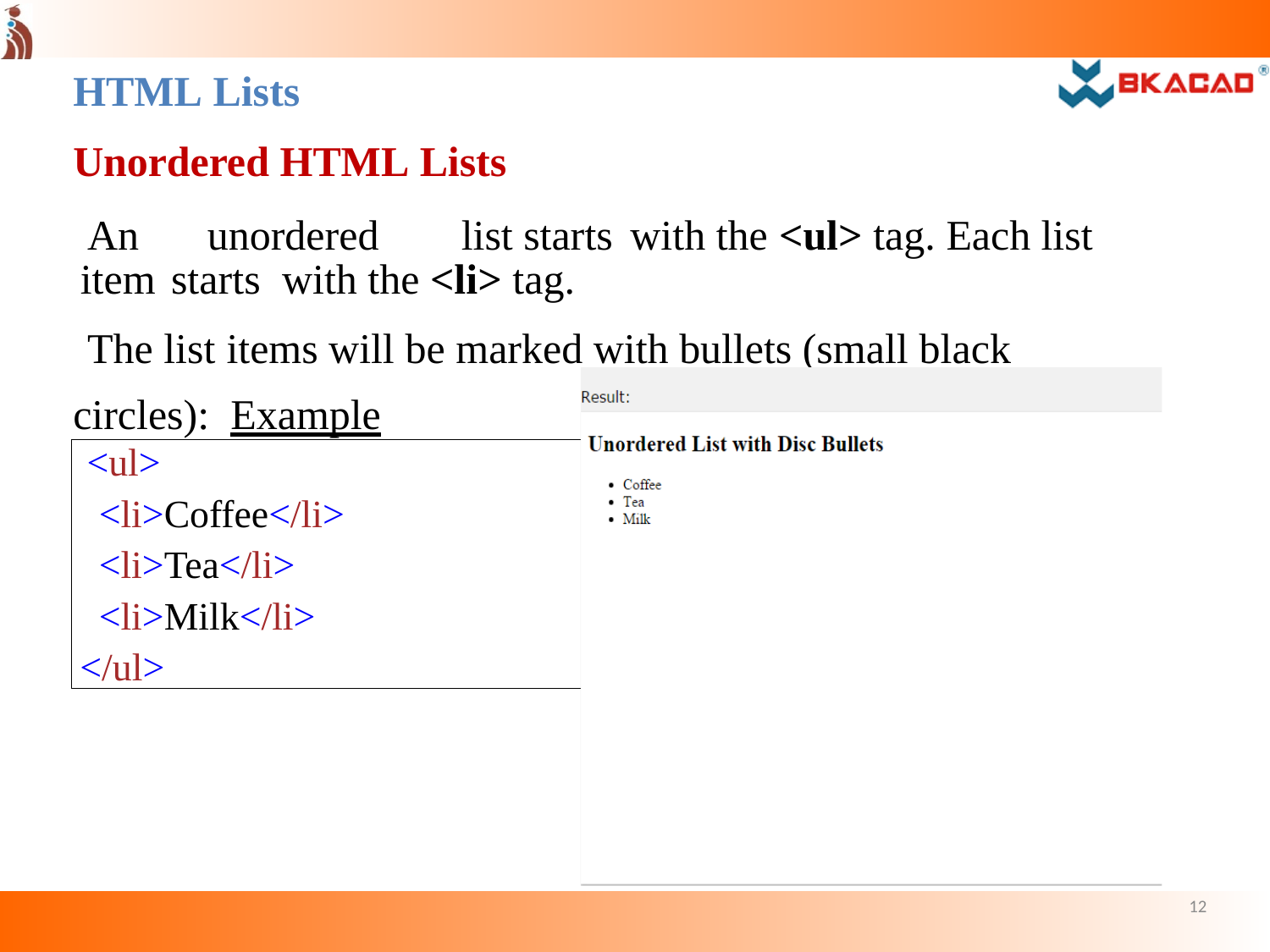

HTML Lists
Unordered HTML Lists
An	unordered	list starts with the <ul> tag. Each list item starts  with the <li> tag.
The list items will be marked with bullets (small black circles):  Example

<ul>
<li>Coffee</li>
<li>Tea</li>
<li>Milk</li>
</ul>
12